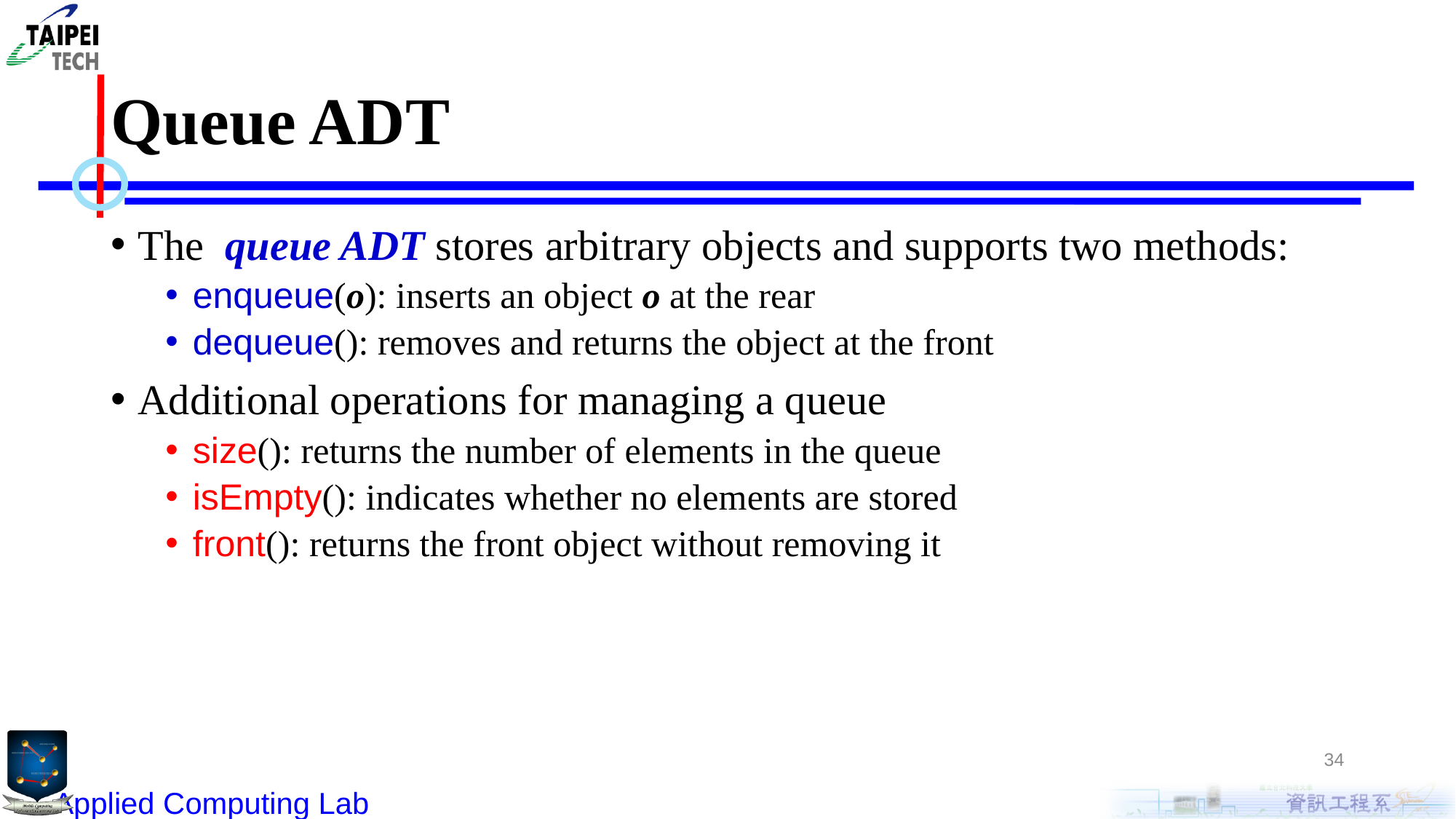

# Queue ADT
The  queue ADT stores arbitrary objects and supports two methods:
enqueue(o): inserts an object o at the rear
dequeue(): removes and returns the object at the front
Additional operations for managing a queue
size(): returns the number of elements in the queue
isEmpty(): indicates whether no elements are stored
front(): returns the front object without removing it
34